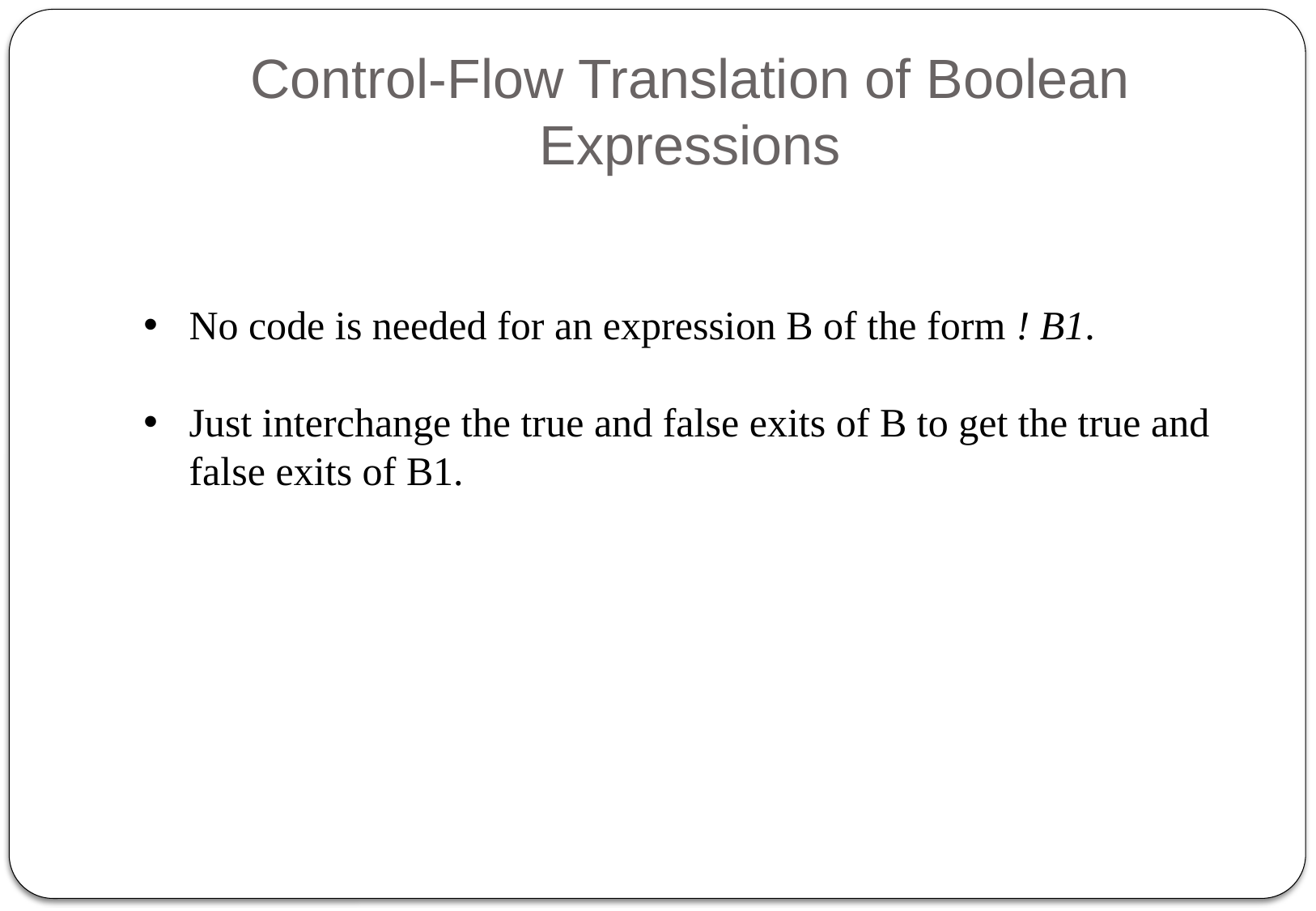

# Control-Flow Translation of Boolean Expressions

No code is needed for an expression B of the form ! B1.

Just interchange the true and false exits of B to get the true and false exits of B1.